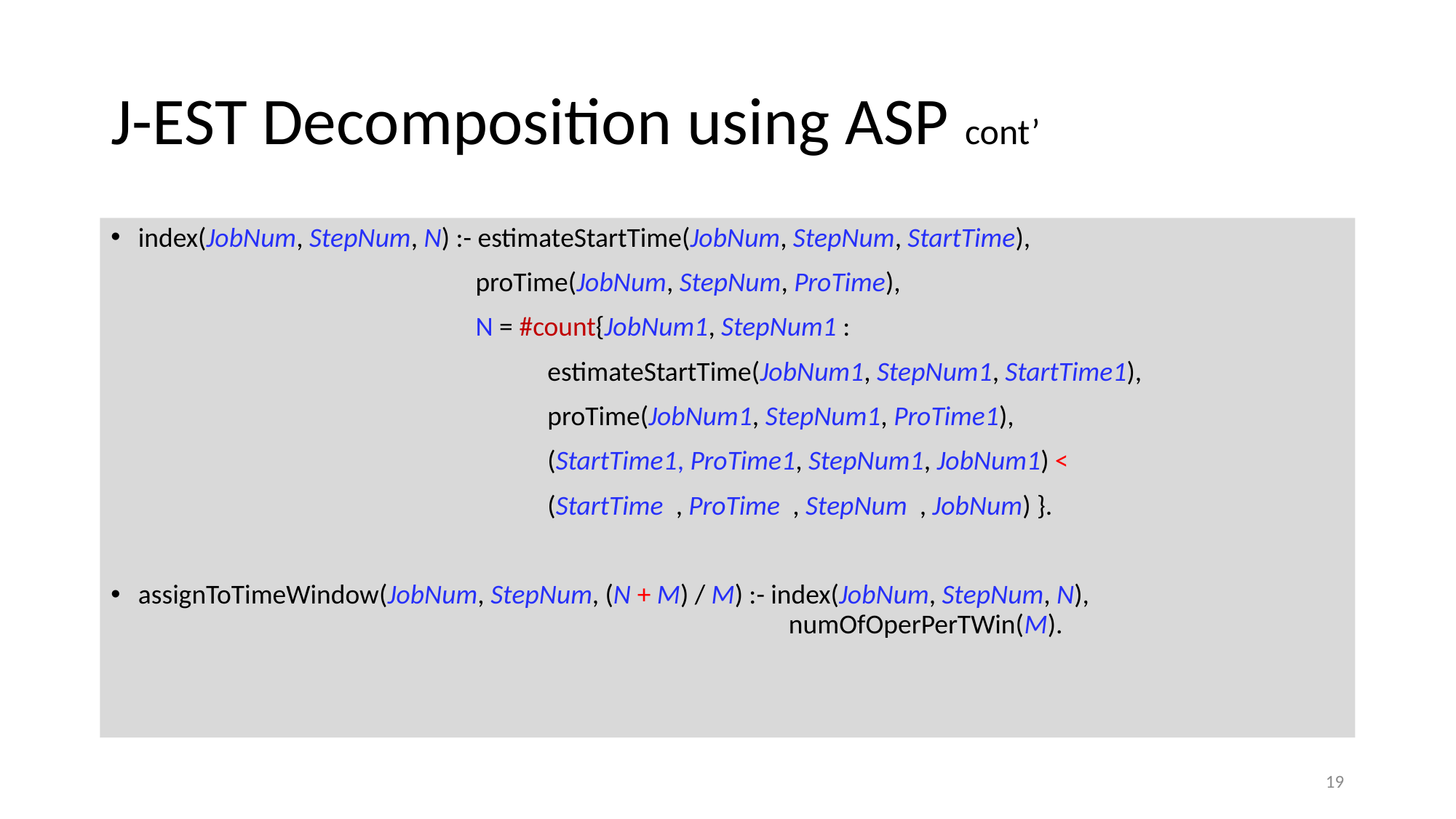

# J-EST Decomposition using ASP cont’
index(JobNum, StepNum, N) :- estimateStartTime(JobNum, StepNum, StartTime),
                             		      proTime(JobNum, StepNum, ProTime),
                             		      N = #count{JobNum1, StepNum1 :
			      	estimateStartTime(JobNum1, StepNum1, StartTime1),
                                                            	proTime(JobNum1, StepNum1, ProTime1),
                                                            	(StartTime1, ProTime1, StepNum1, JobNum1) <
				(StartTime  , ProTime  , StepNum  , JobNum) }.

assignToTimeWindow(JobNum, StepNum, (N + M) / M) :- index(JobNum, StepNum, N), 								                 numOfOperPerTWin(M).

19